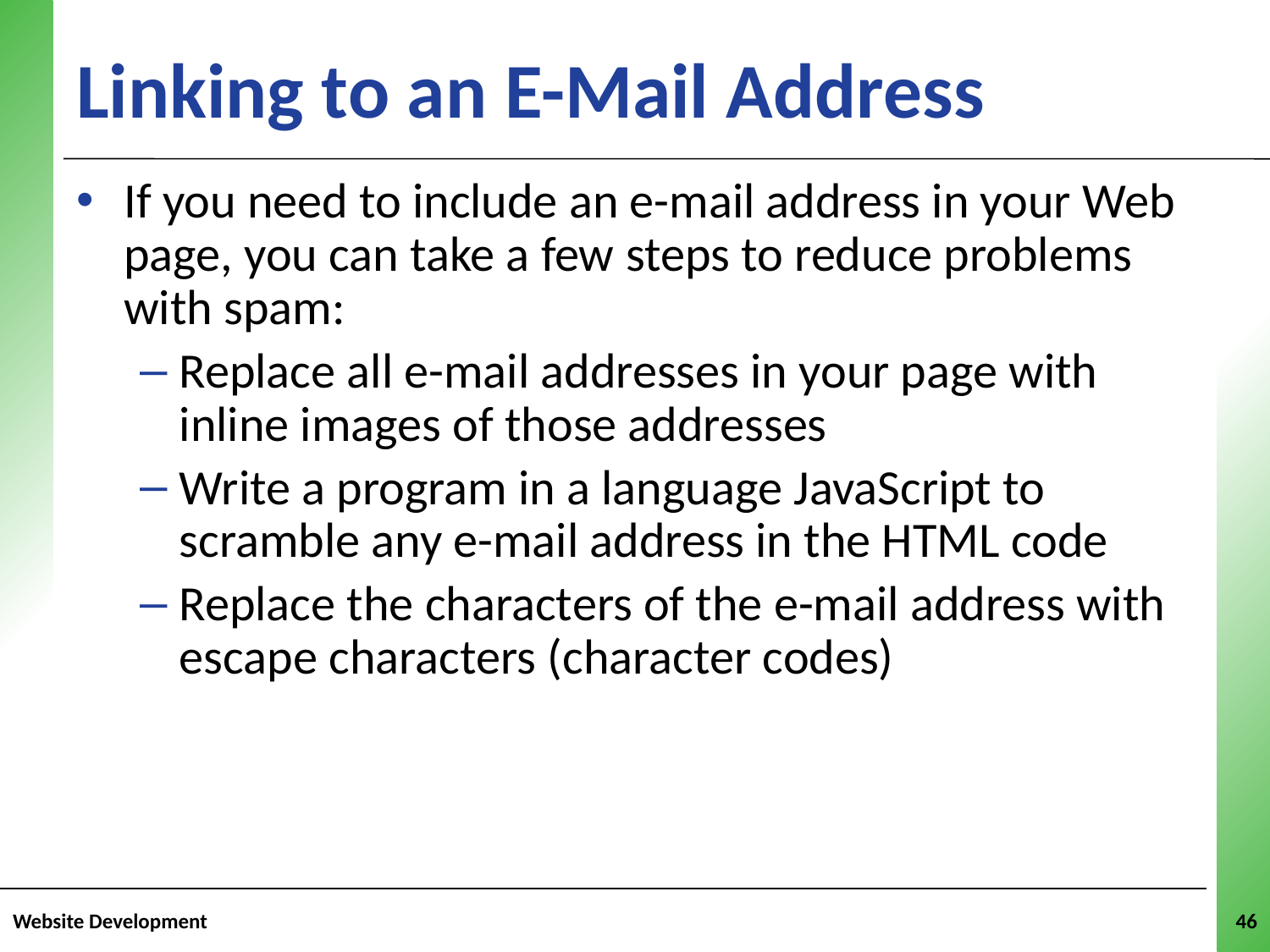

Linking to an E-Mail Address
If you need to include an e-mail address in your Web page, you can take a few steps to reduce problems with spam:
Replace all e-mail addresses in your page with inline images of those addresses
Write a program in a language JavaScript to scramble any e-mail address in the HTML code
Replace the characters of the e-mail address with escape characters (character codes)
Website Development
46